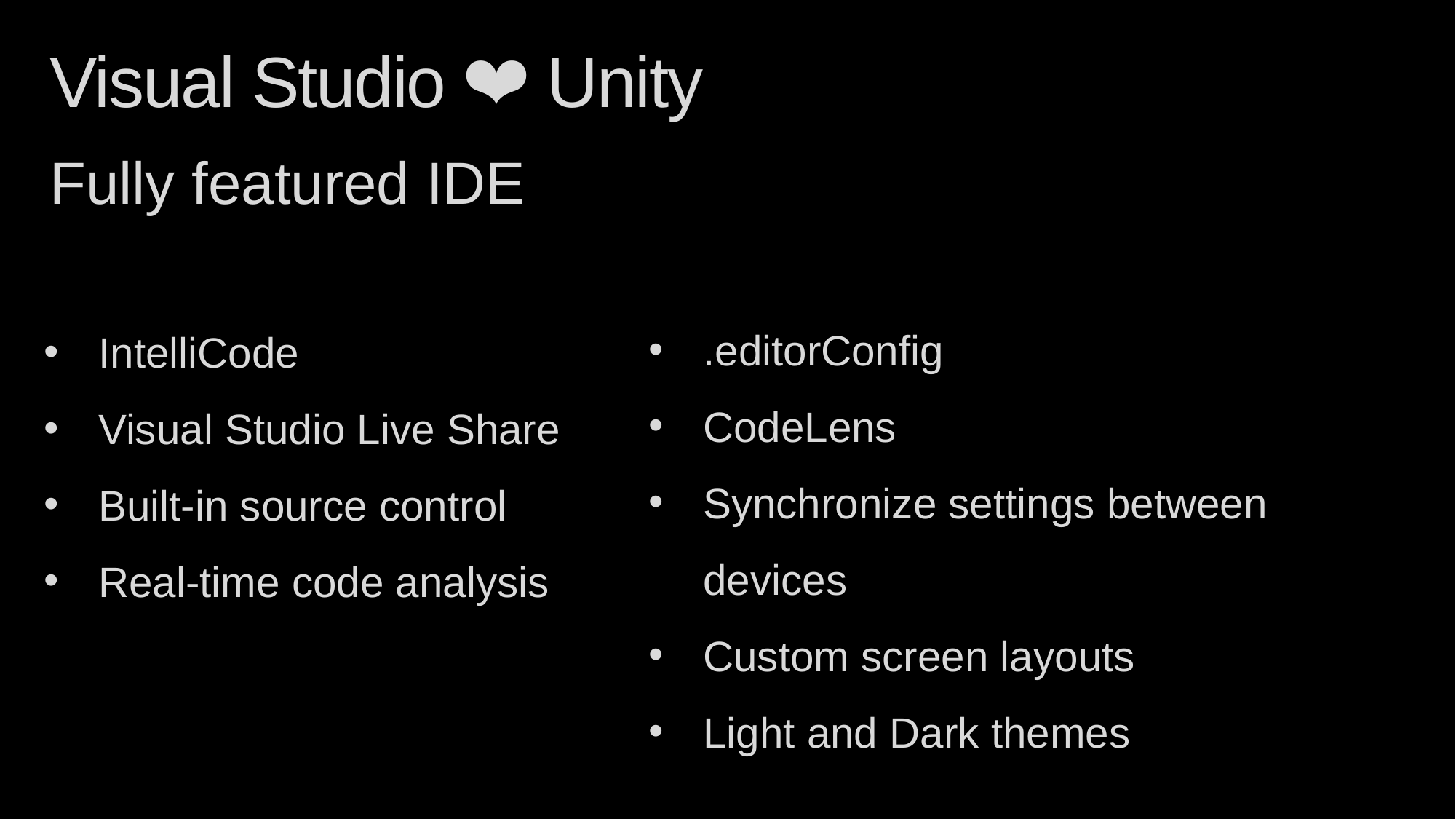

# Visual Studio ❤ Unity
Fully featured IDE

.editorConfig
CodeLens
Synchronize settings between devices
Custom screen layouts
Light and Dark themes

IntelliCode
Visual Studio Live Share
Built-in source control
Real-time code analysis